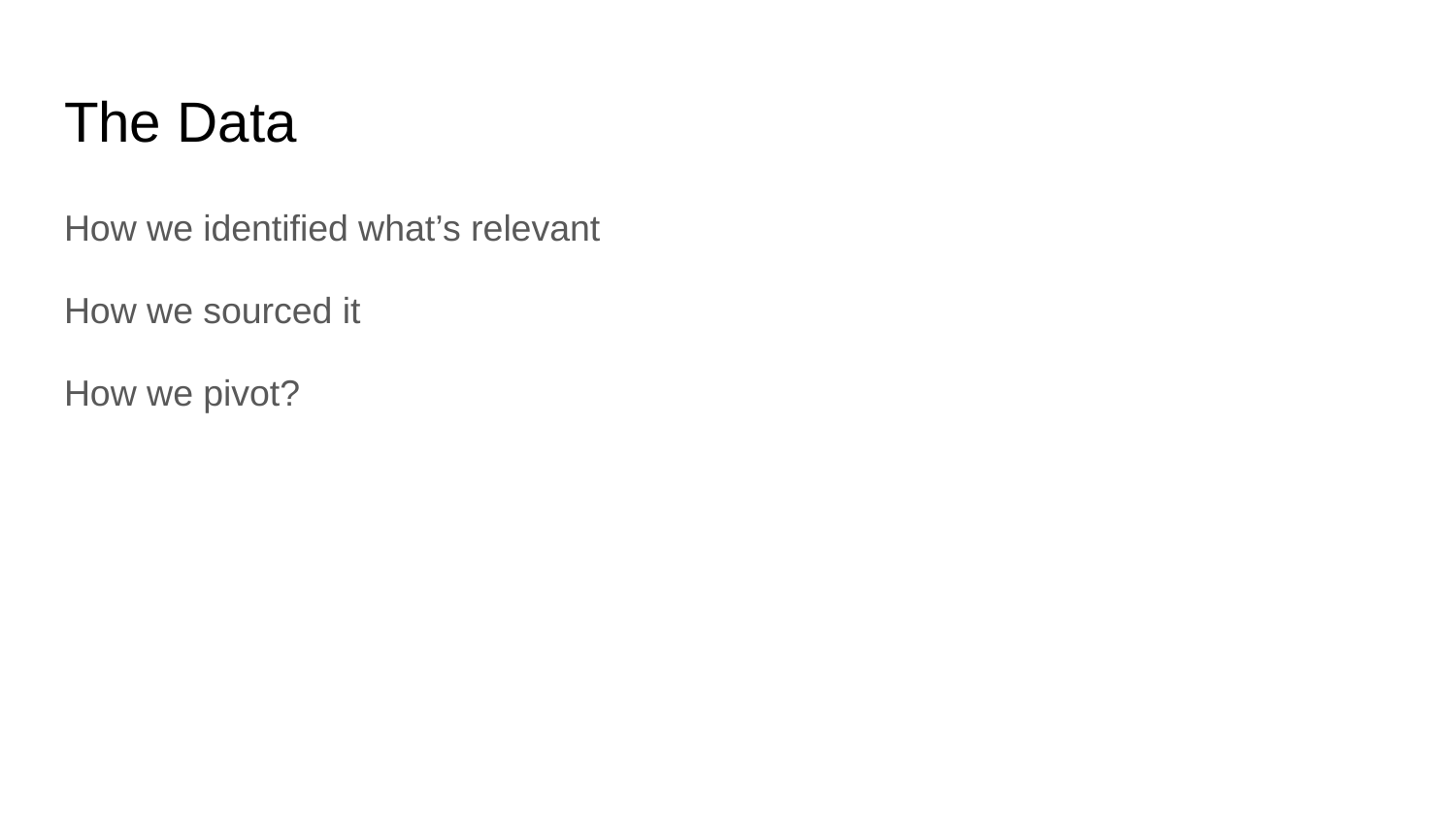

# The Data
How we identified what’s relevant
How we sourced it
How we pivot?